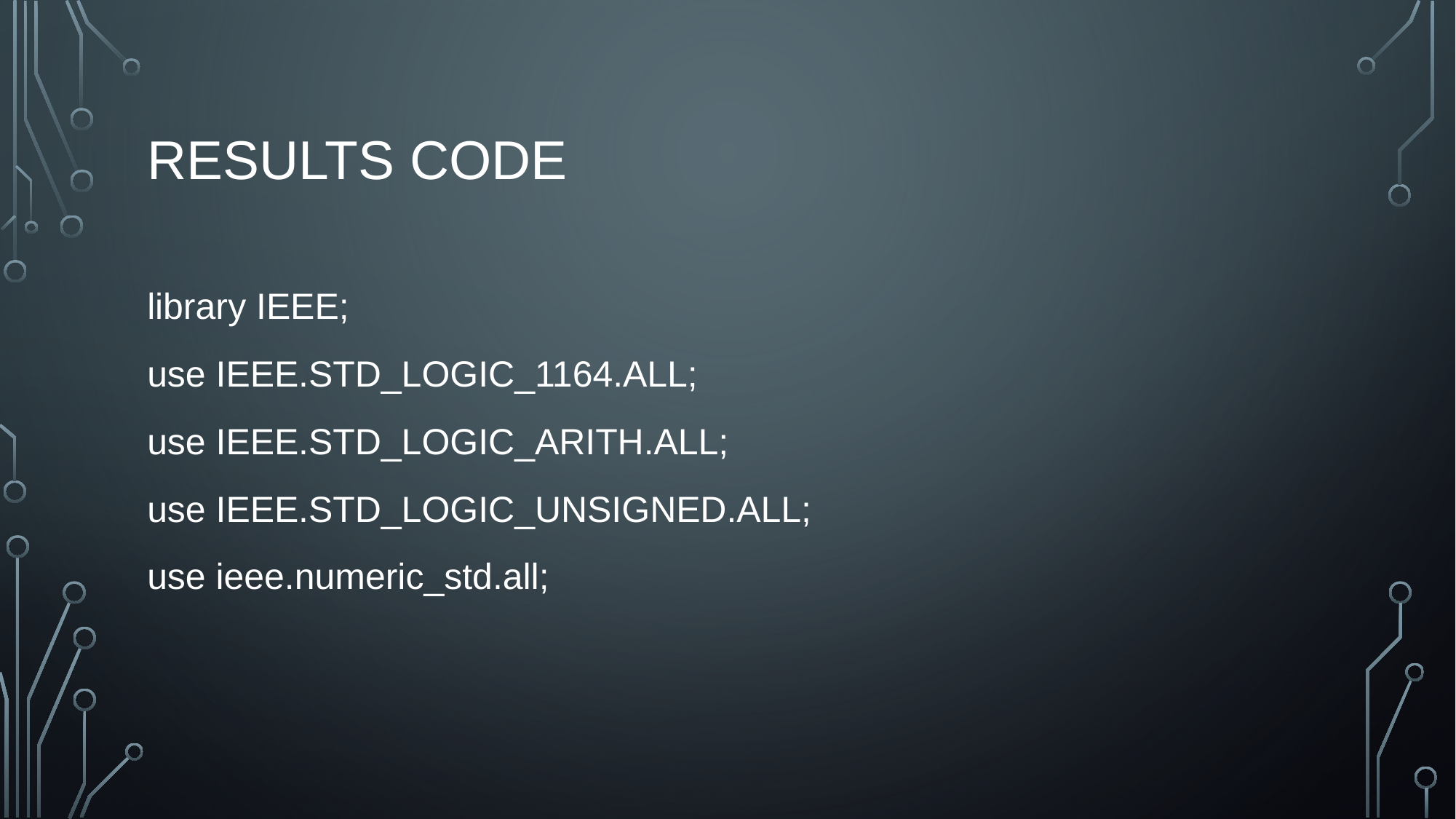

# Results Code
library IEEE;
use IEEE.STD_LOGIC_1164.ALL;
use IEEE.STD_LOGIC_ARITH.ALL;
use IEEE.STD_LOGIC_UNSIGNED.ALL;
use ieee.numeric_std.all;